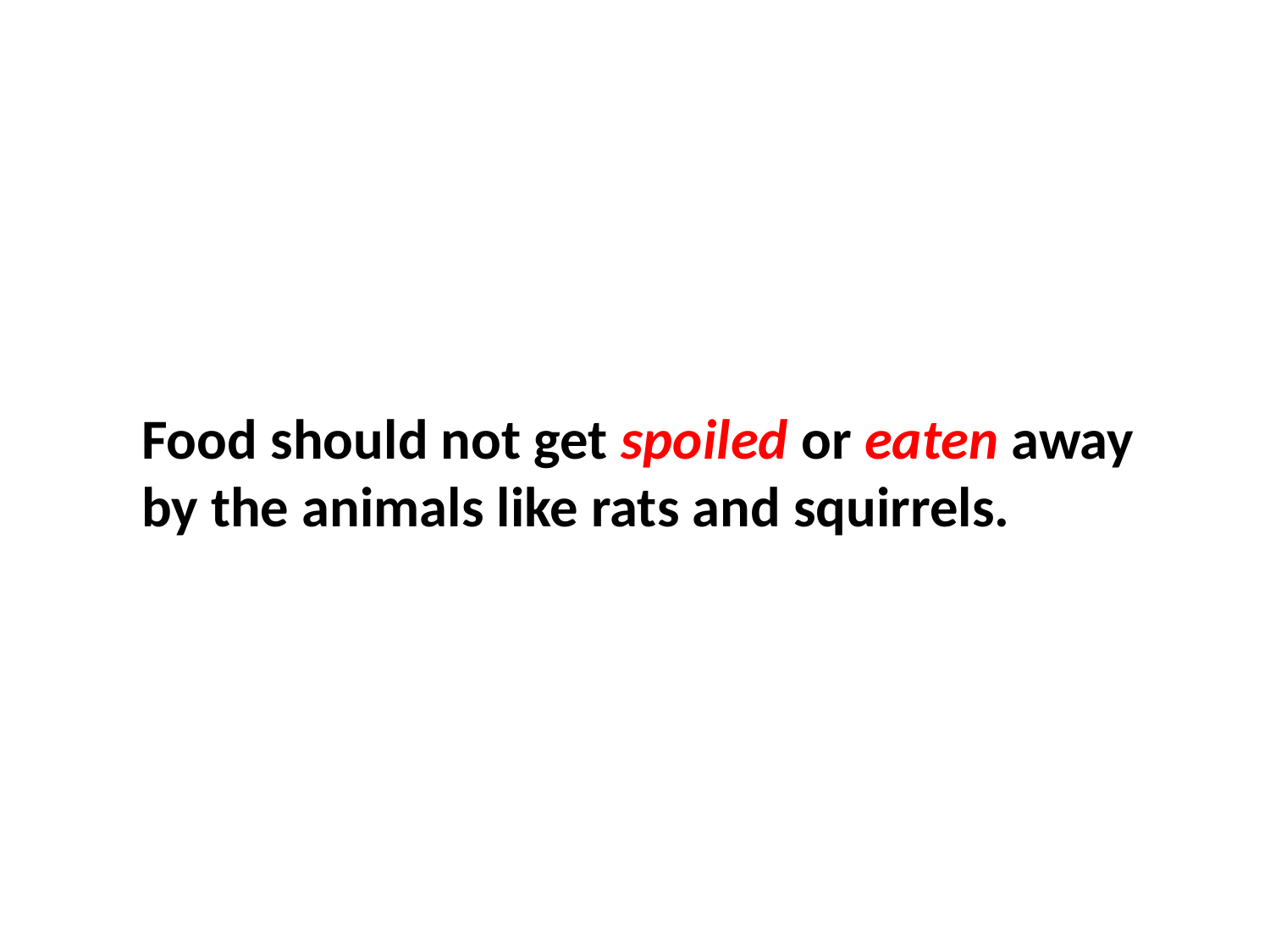

Food should not get spoiled or eaten away by the animals like rats and squirrels.